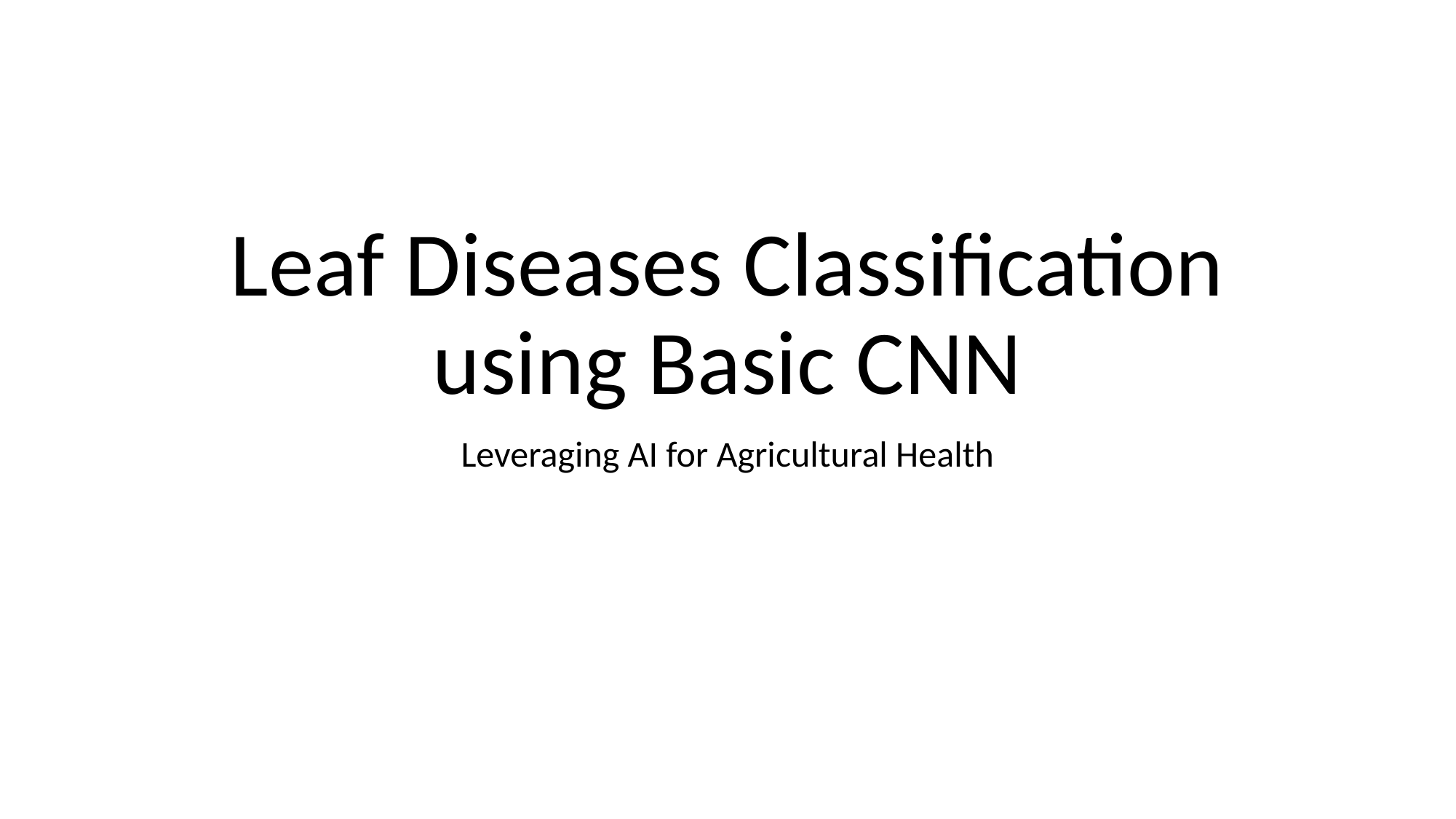

# Leaf Diseases Classification using Basic CNN
Leveraging AI for Agricultural Health